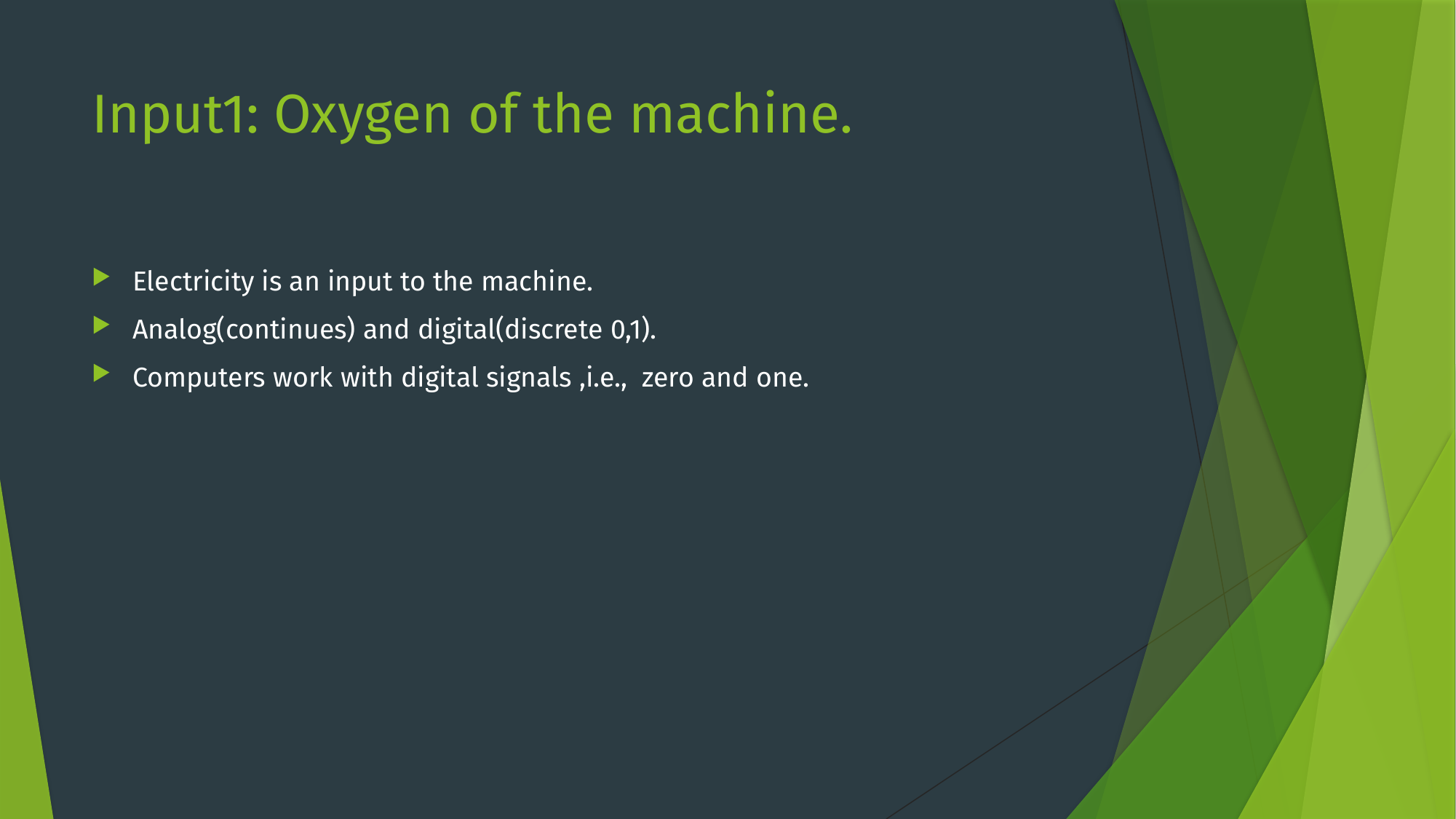

# Input1: Oxygen of the machine.
Electricity is an input to the machine.
Analog(continues) and digital(discrete 0,1).
Computers work with digital signals ,i.e.,  zero and one.